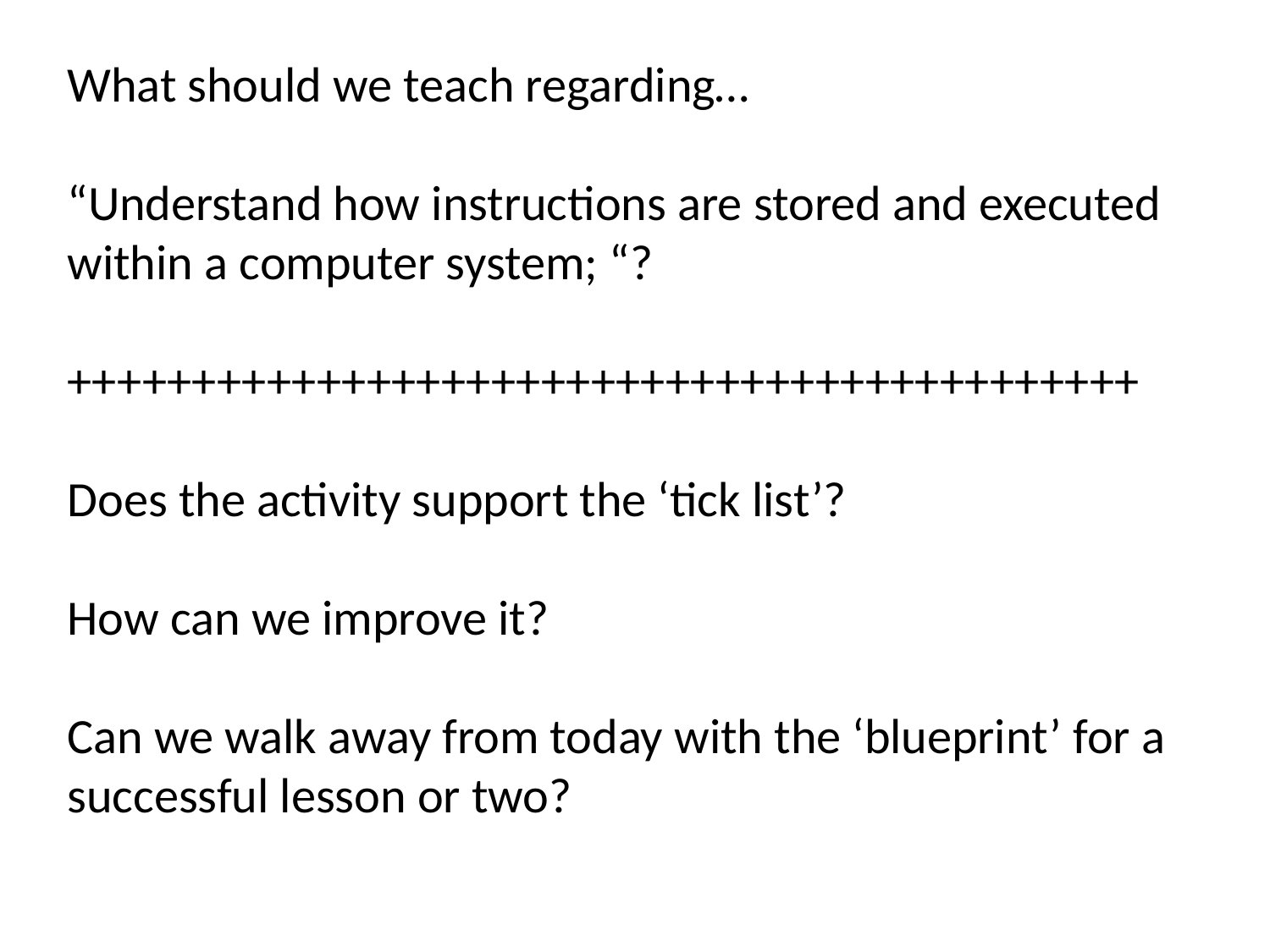

What should we teach regarding…

“Understand how instructions are stored and executed within a computer system; “?

+++++++++++++++++++++++++++++++++++++++++++

Does the activity support the ‘tick list’?

How can we improve it?

Can we walk away from today with the ‘blueprint’ for a successful lesson or two?